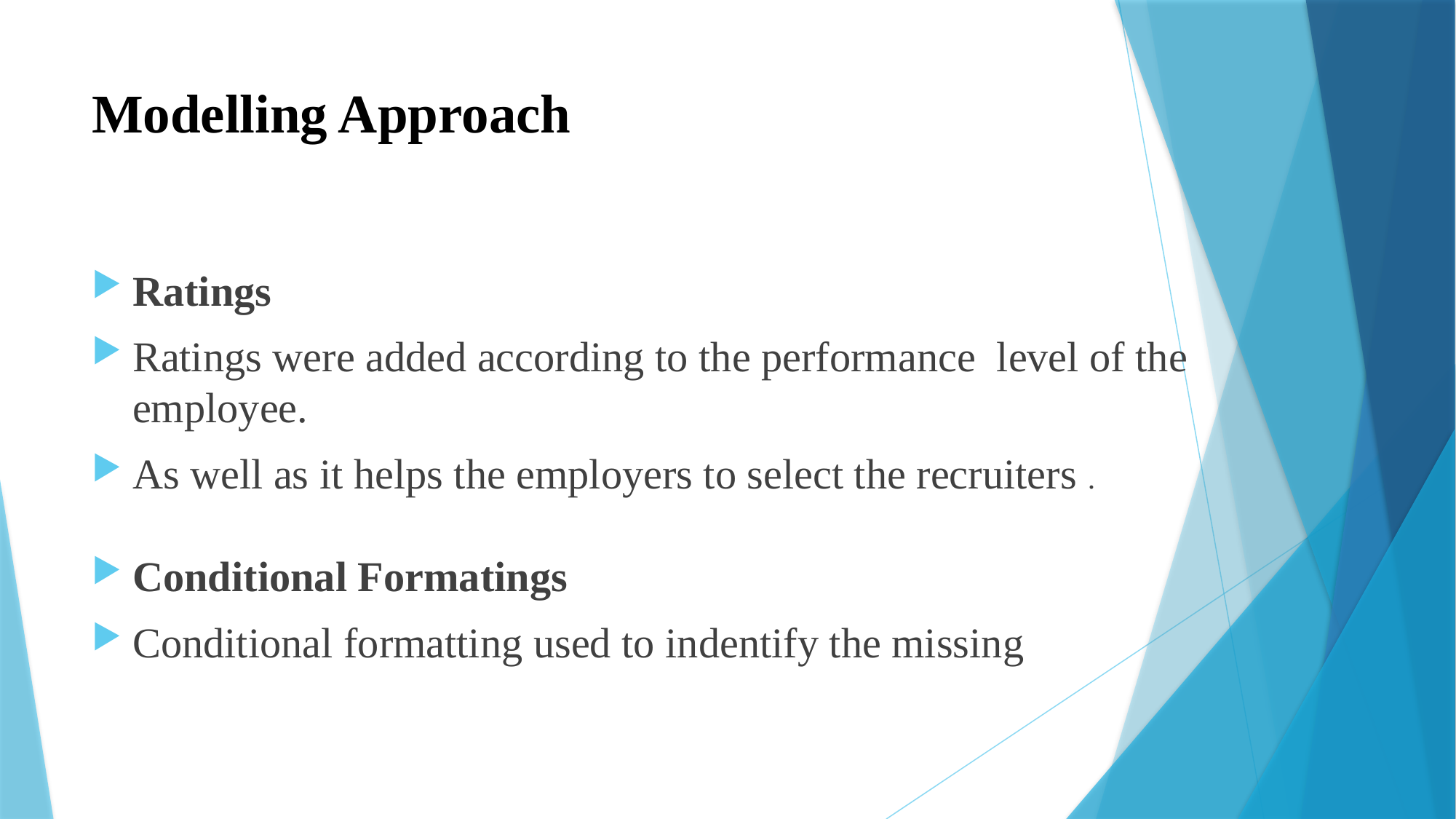

# Modelling Approach
Ratings
Ratings were added according to the performance  level of the employee.
As well as it helps the employers to select the recruiters .

Conditional Formatings
Conditional formatting used to indentify the missing